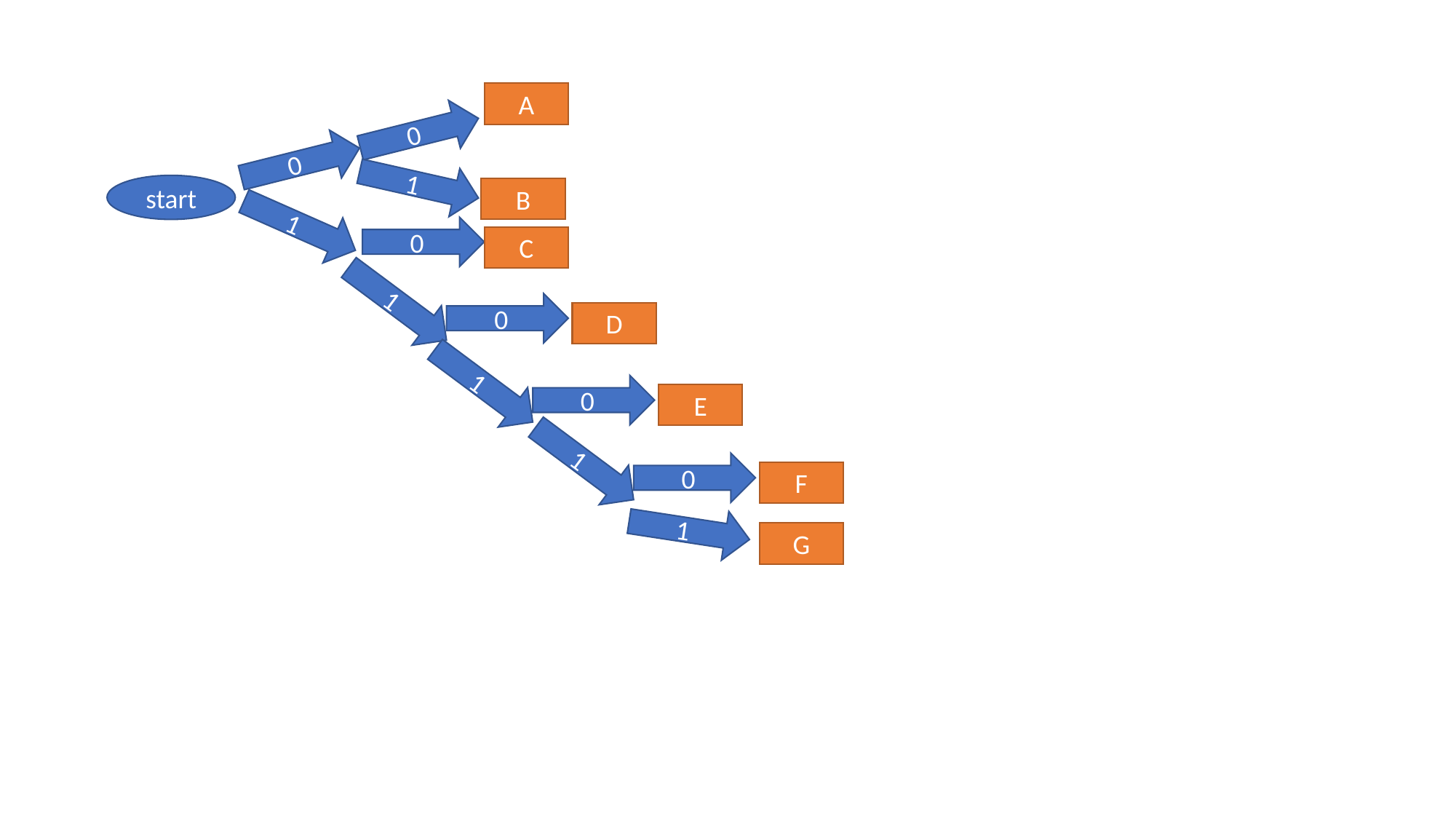

A
0
0
1
start
B
1
0
C
1
0
D
1
0
E
1
0
F
1
G